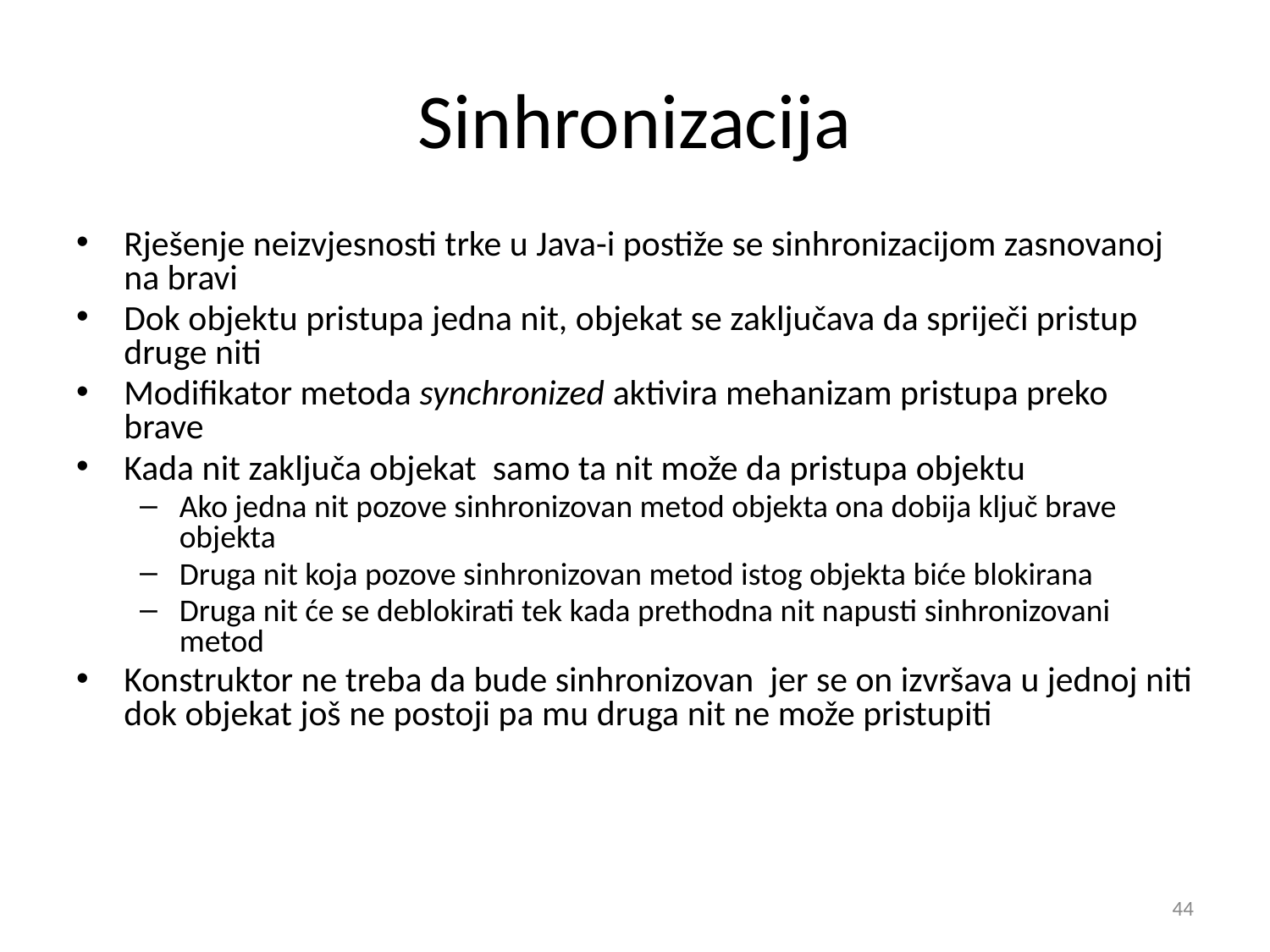

# Sinhronizacija
Rješenje neizvjesnosti trke u Java-i postiže se sinhronizacijom zasnovanoj na bravi
Dok objektu pristupa jedna nit, objekat se zaključava da spriječi pristup druge niti
Modifikator metoda synchronized aktivira mehanizam pristupa preko brave
Kada nit zaključa objekat  samo ta nit može da pristupa objektu
Ako jedna nit pozove sinhronizovan metod objekta ona dobija ključ brave objekta
Druga nit koja pozove sinhronizovan metod istog objekta biće blokirana
Druga nit će se deblokirati tek kada prethodna nit napusti sinhronizovani metod
Konstruktor ne treba da bude sinhronizovan  jer se on izvršava u jednoj niti dok objekat još ne postoji pa mu druga nit ne može pristupiti

44